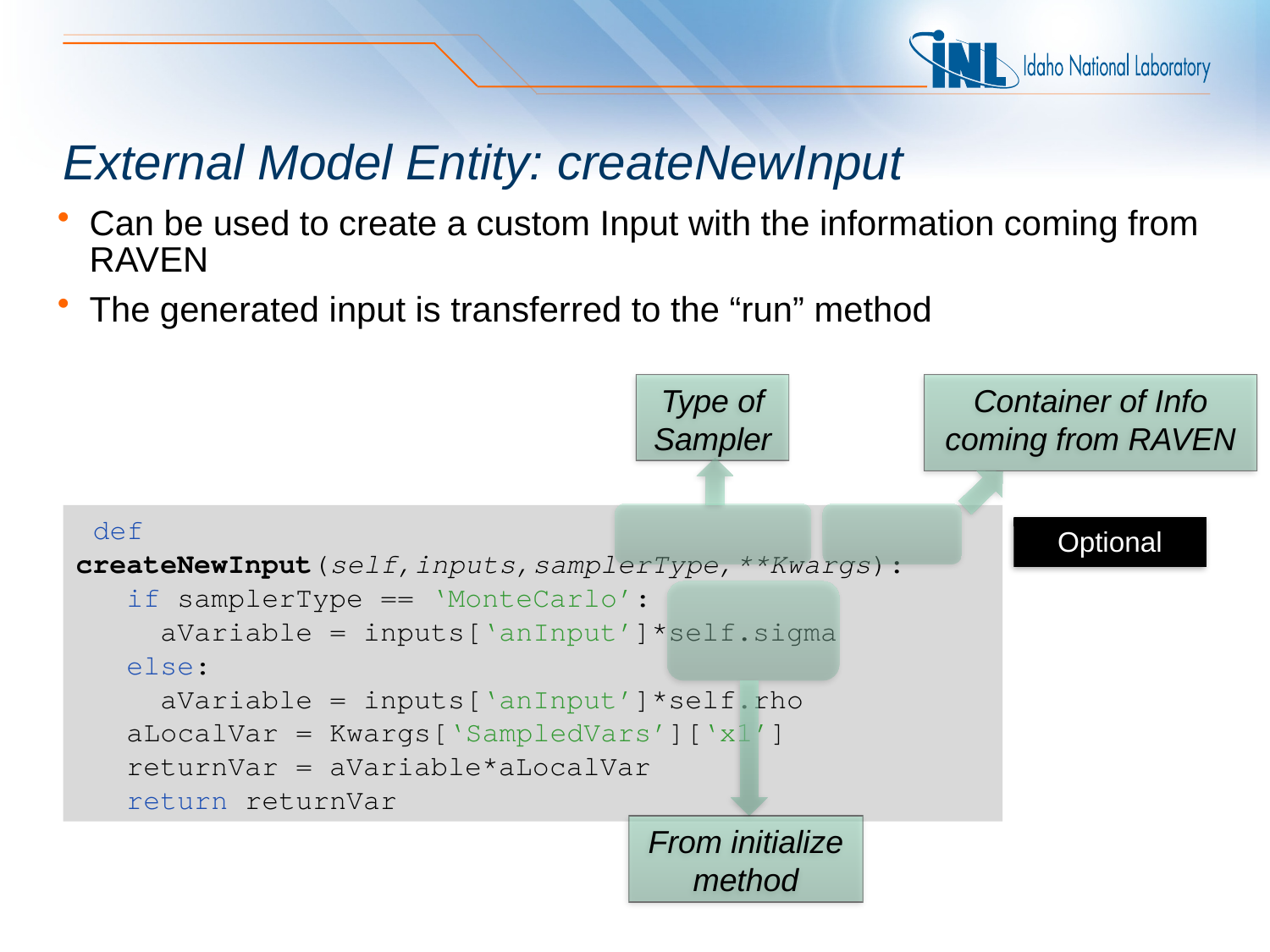

# External Model Entity: createNewInput
Can be used to create a custom Input with the information coming from RAVEN
The generated input is transferred to the “run” method
Type of Sampler
Container of Info coming from RAVEN

 def createNewInput(self,inputs,samplerType,**Kwargs):
   if samplerType == ‘MonteCarlo’:
     aVariable = inputs[‘anInput’]*self.sigma
   else:
     aVariable = inputs[‘anInput’]*self.rho
   aLocalVar = Kwargs[‘SampledVars’][‘x1’]
   returnVar = aVariable*aLocalVar
   return returnVar
Optional

From initialize method